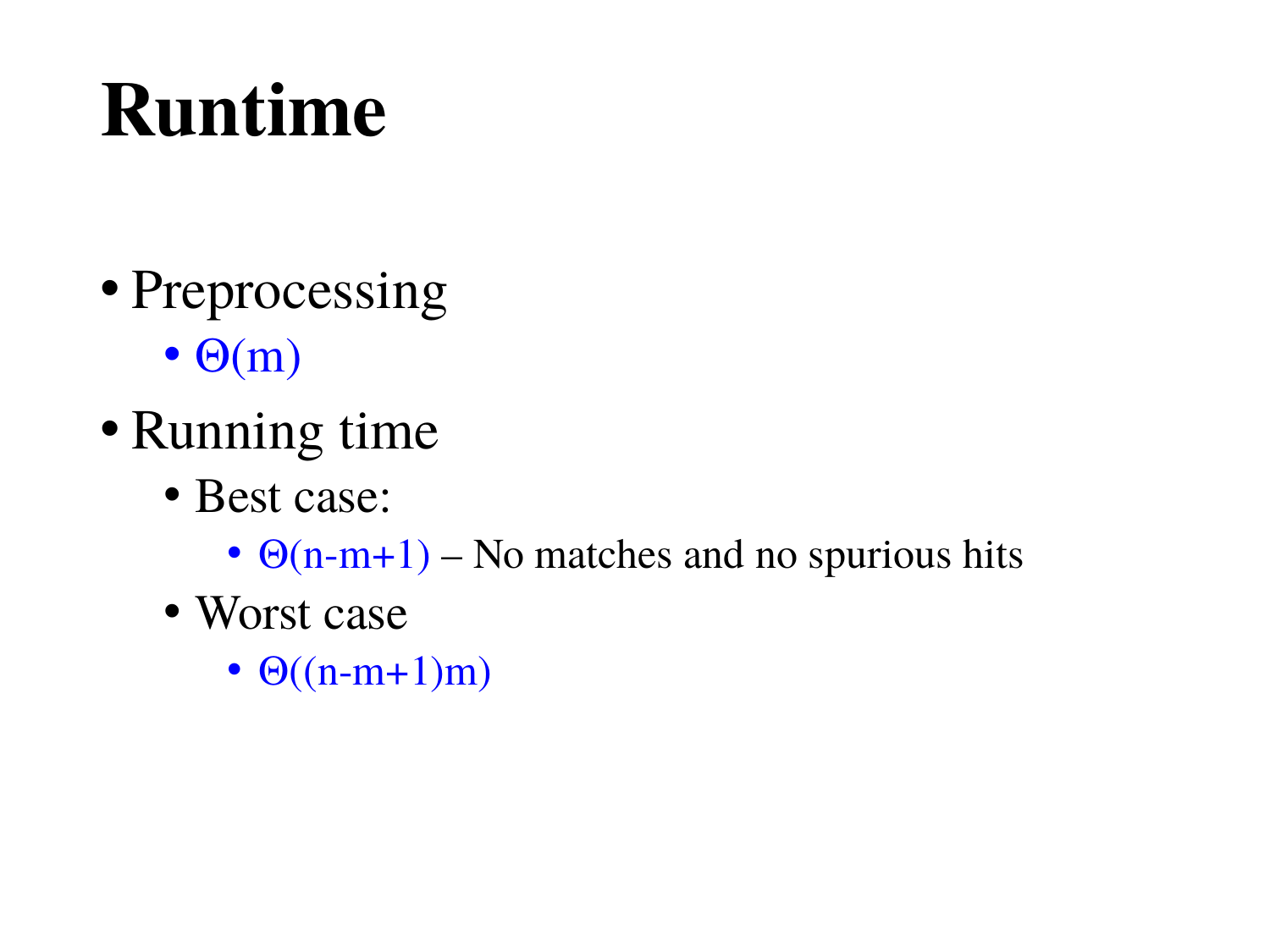

# Runtime
Preprocessing
Θ(m)
Running time
Best case:
Θ(n-m+1) – No matches and no spurious hits
Worst case
Θ((n-m+1)m)